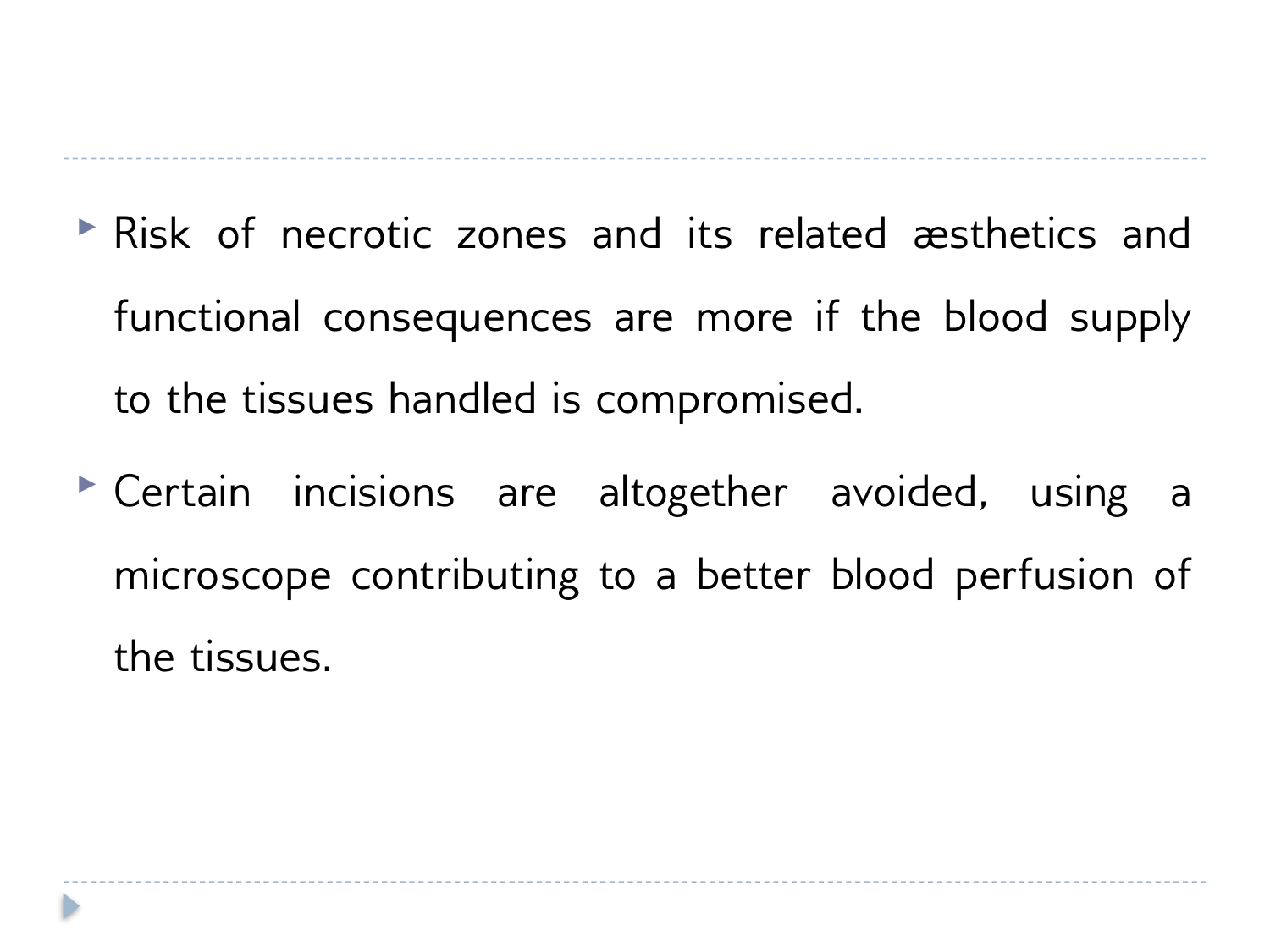

#
Risk of necrotic zones and its related aesthetics and functional consequences are more if the blood supply to the tissues handled is compromised.
Certain incisions are altogether avoided, using a microscope contributing to a better blood perfusion of the tissues.